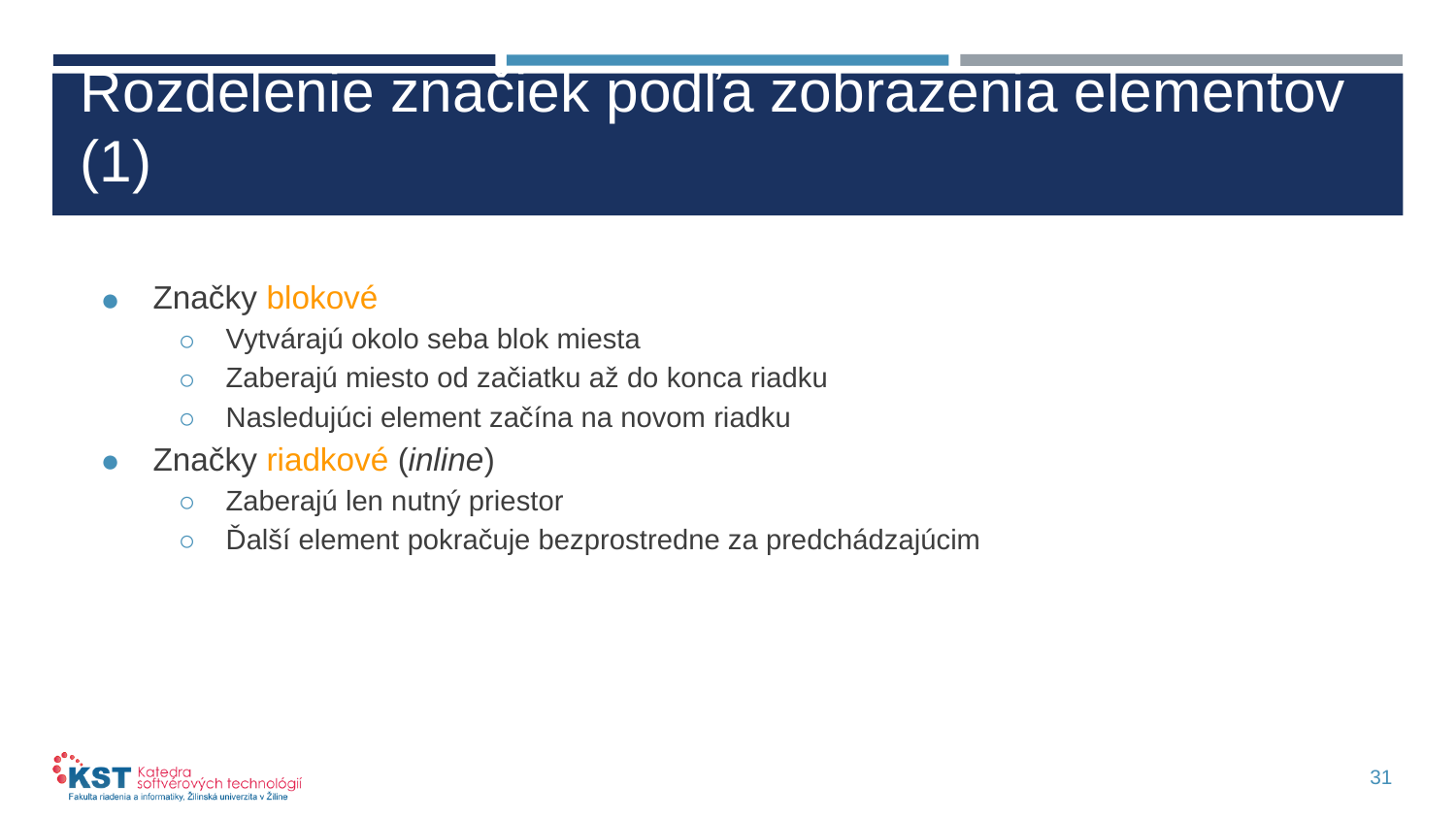

# Rozdelenie značiek podľa zobrazenia elementov (1)
Značky blokové
Vytvárajú okolo seba blok miesta
Zaberajú miesto od začiatku až do konca riadku
Nasledujúci element začína na novom riadku
Značky riadkové (inline)
Zaberajú len nutný priestor
Ďalší element pokračuje bezprostredne za predchádzajúcim
31